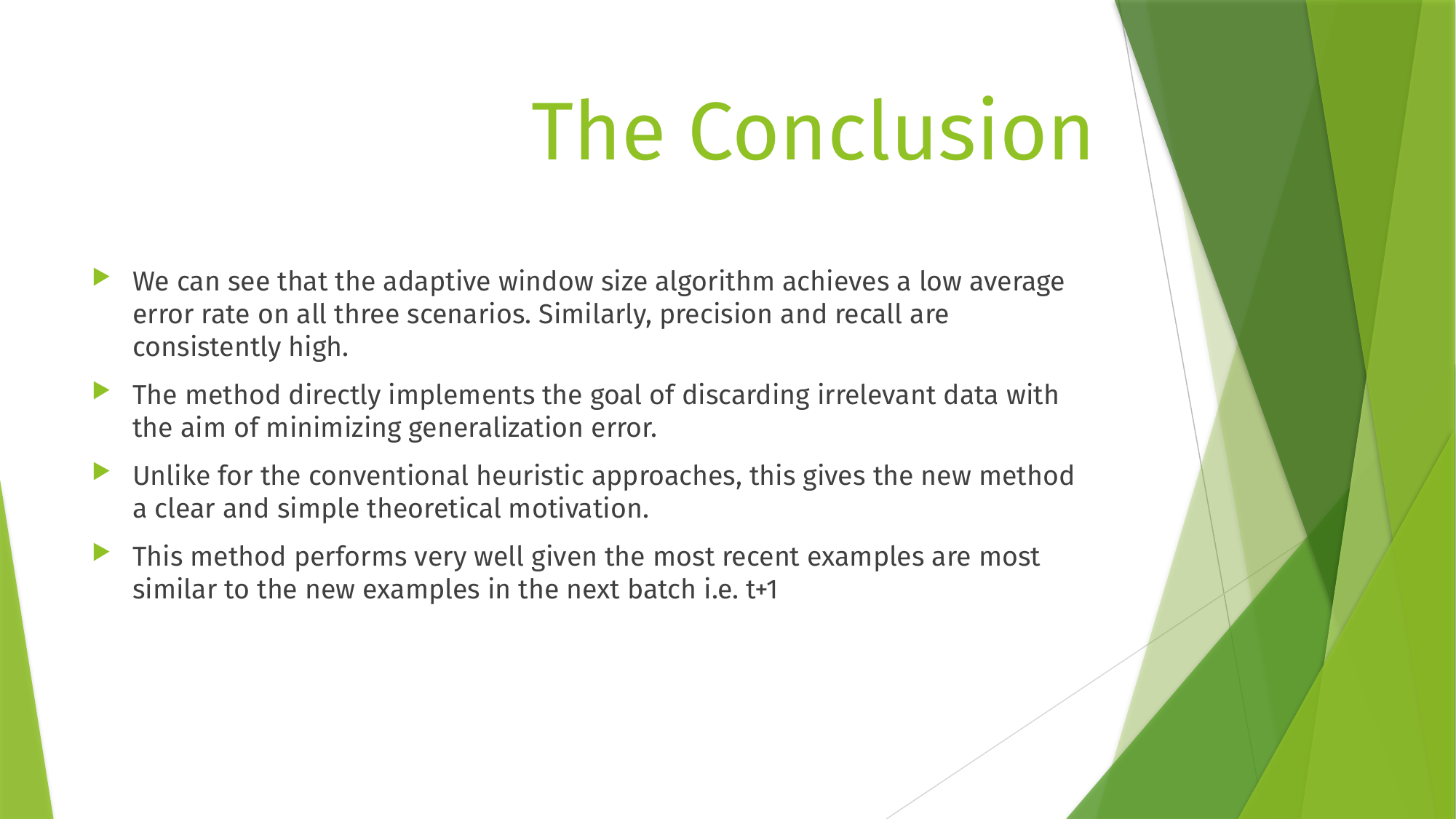

# The Conclusion
We can see that the adaptive window size algorithm achieves a low average error rate on all three scenarios. Similarly, precision and recall are consistently high.
The method directly implements the goal of discarding irrelevant data with the aim of minimizing generalization error.
Unlike for the conventional heuristic approaches, this gives the new method a clear and simple theoretical motivation.
This method performs very well given the most recent examples are most similar to the new examples in the next batch i.e. t+1